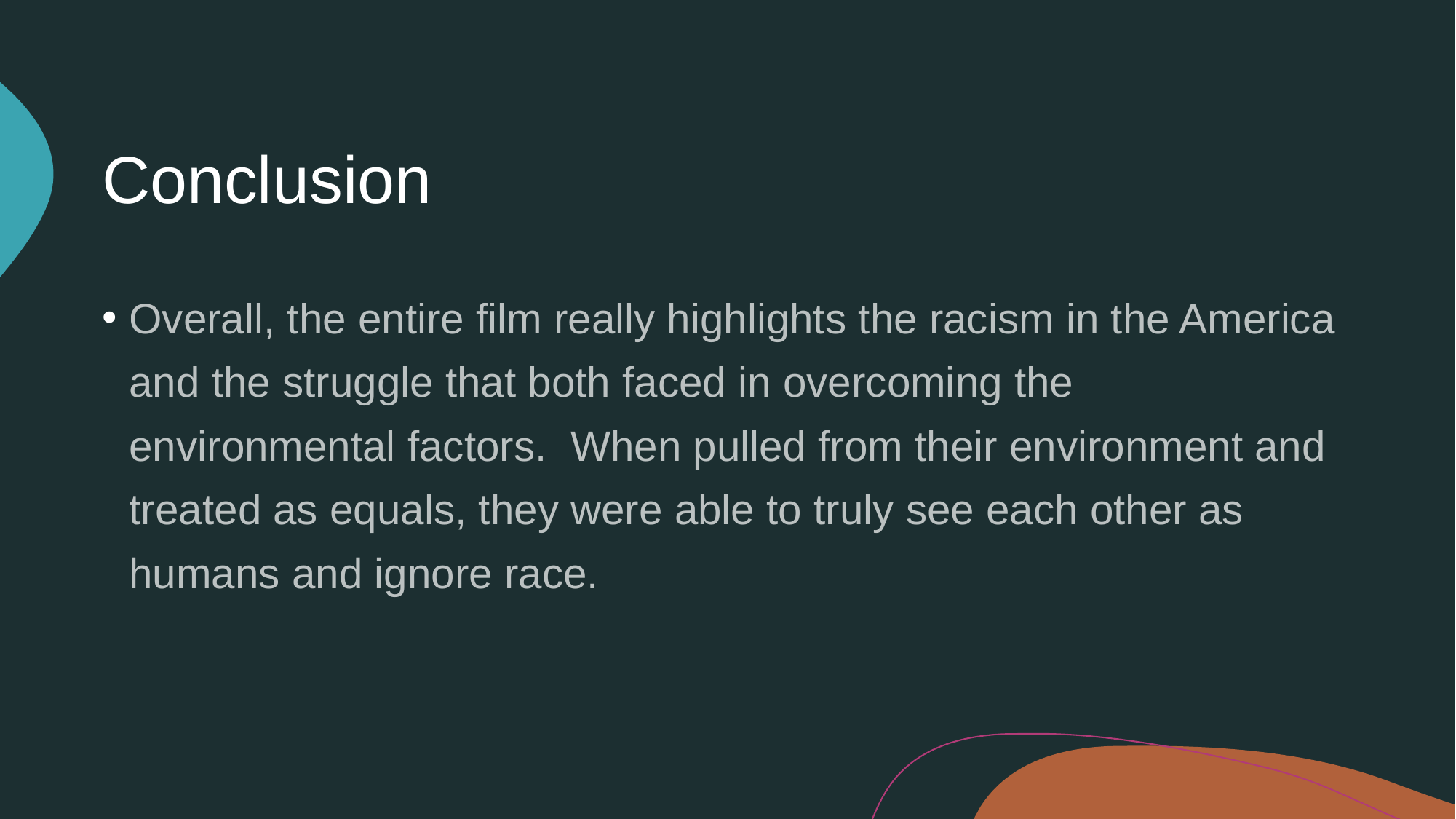

# Conclusion
Overall, the entire film really highlights the racism in the America and the struggle that both faced in overcoming the environmental factors.  When pulled from their environment and treated as equals, they were able to truly see each other as humans and ignore race.